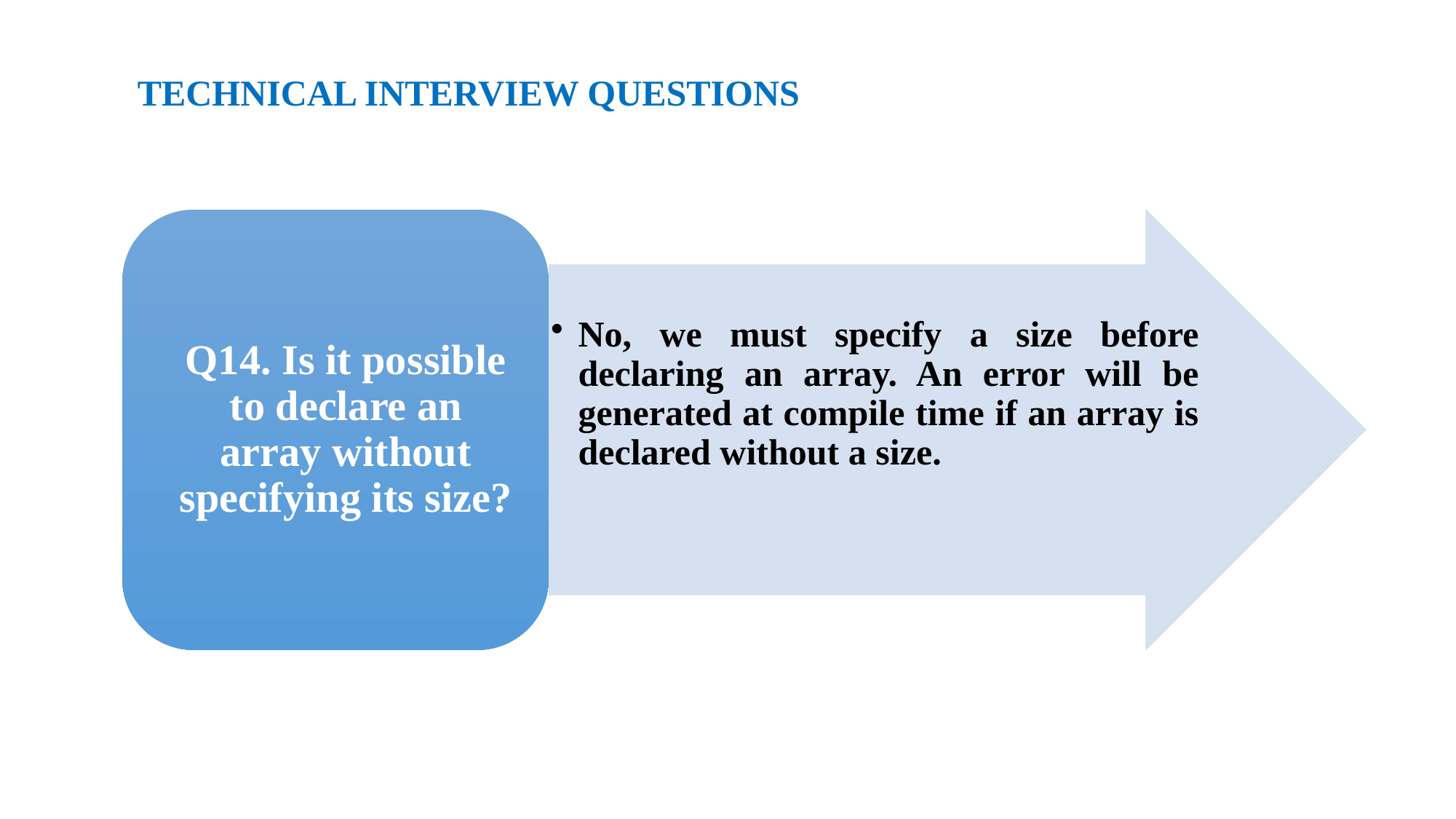

TECHNICAL INTERVIEW QUESTIONS

No, we must specify a size before declaring an array. An error will be generated at compile time if an array is declared without a size.
Q14. Is it possible to declare an array without specifying its size?